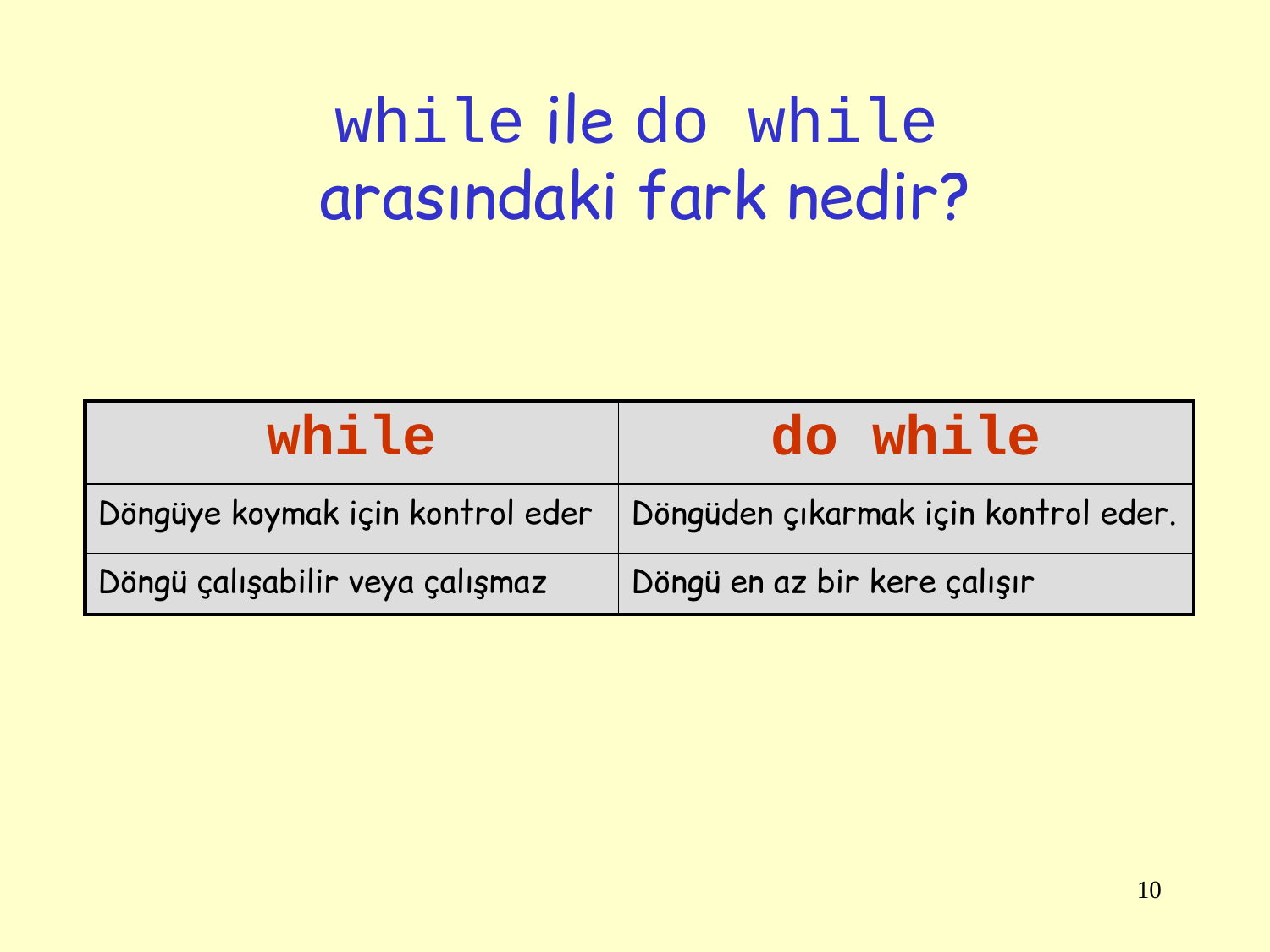

# while ile do while arasındaki fark nedir?
| while | do while |
| --- | --- |
| Döngüye koymak için kontrol eder | Döngüden çıkarmak için kontrol eder. |
| Döngü çalışabilir veya çalışmaz | Döngü en az bir kere çalışır |
10